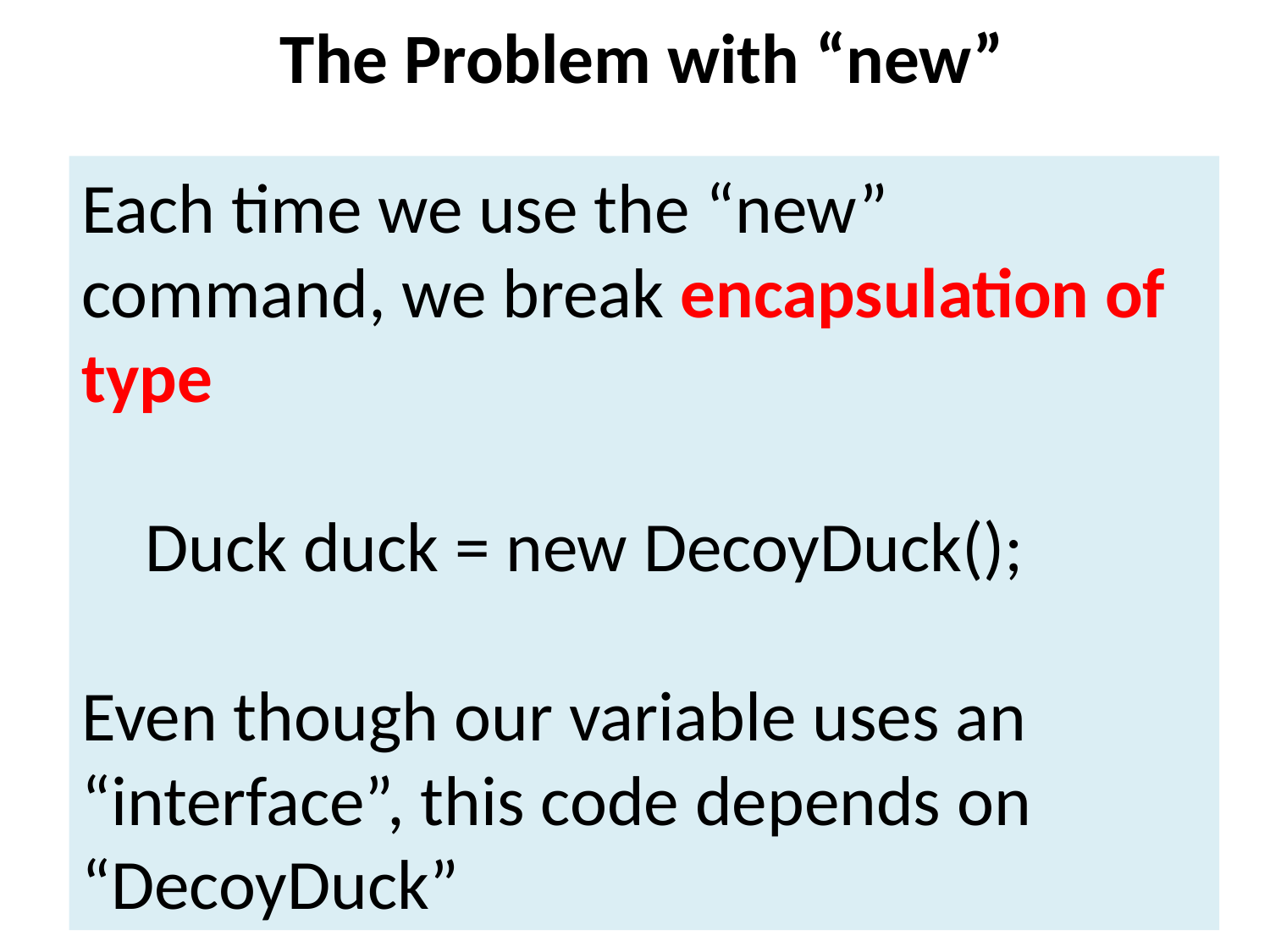

The Problem with “new”
Each time we use the “new” command, we break encapsulation of type

Duck duck = new DecoyDuck();

Even though our variable uses an “interface”, this code depends on “DecoyDuck”
19